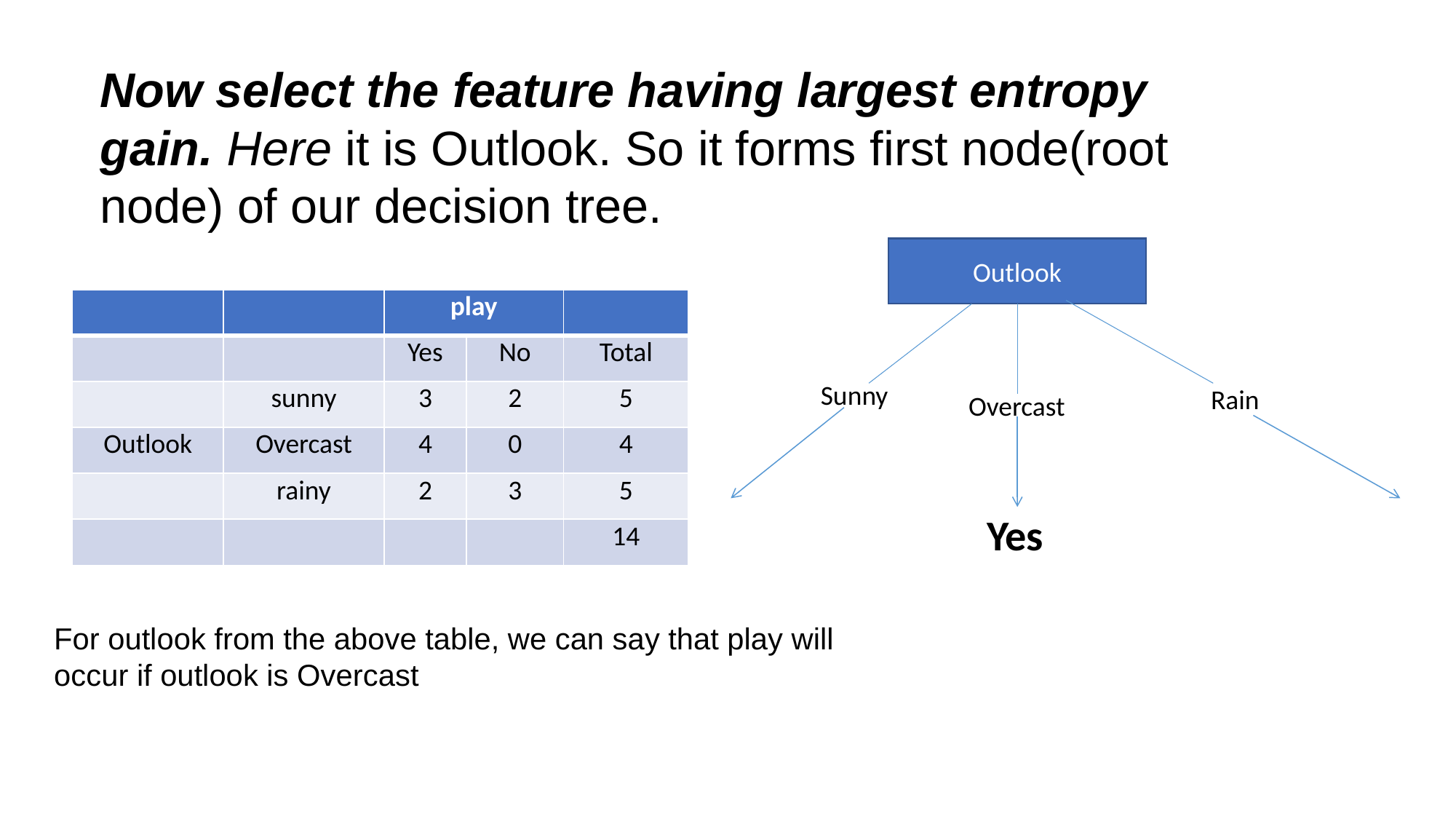

Now select the feature having largest entropy gain. Here it is Outlook. So it forms first node(root node) of our decision tree.
Outlook
Sunny
Rain
Overcast
Yes
|  |  | play |  |  |
| --- | --- | --- | --- | --- |
|  |  | Yes | No | Total |
|  | sunny | 3 | 2 | 5 |
| Outlook | Overcast | 4 | 0 | 4 |
|  | rainy | 2 | 3 | 5 |
|  |  |  |  | 14 |
For outlook from the above table, we can say that play will occur if outlook is Overcast